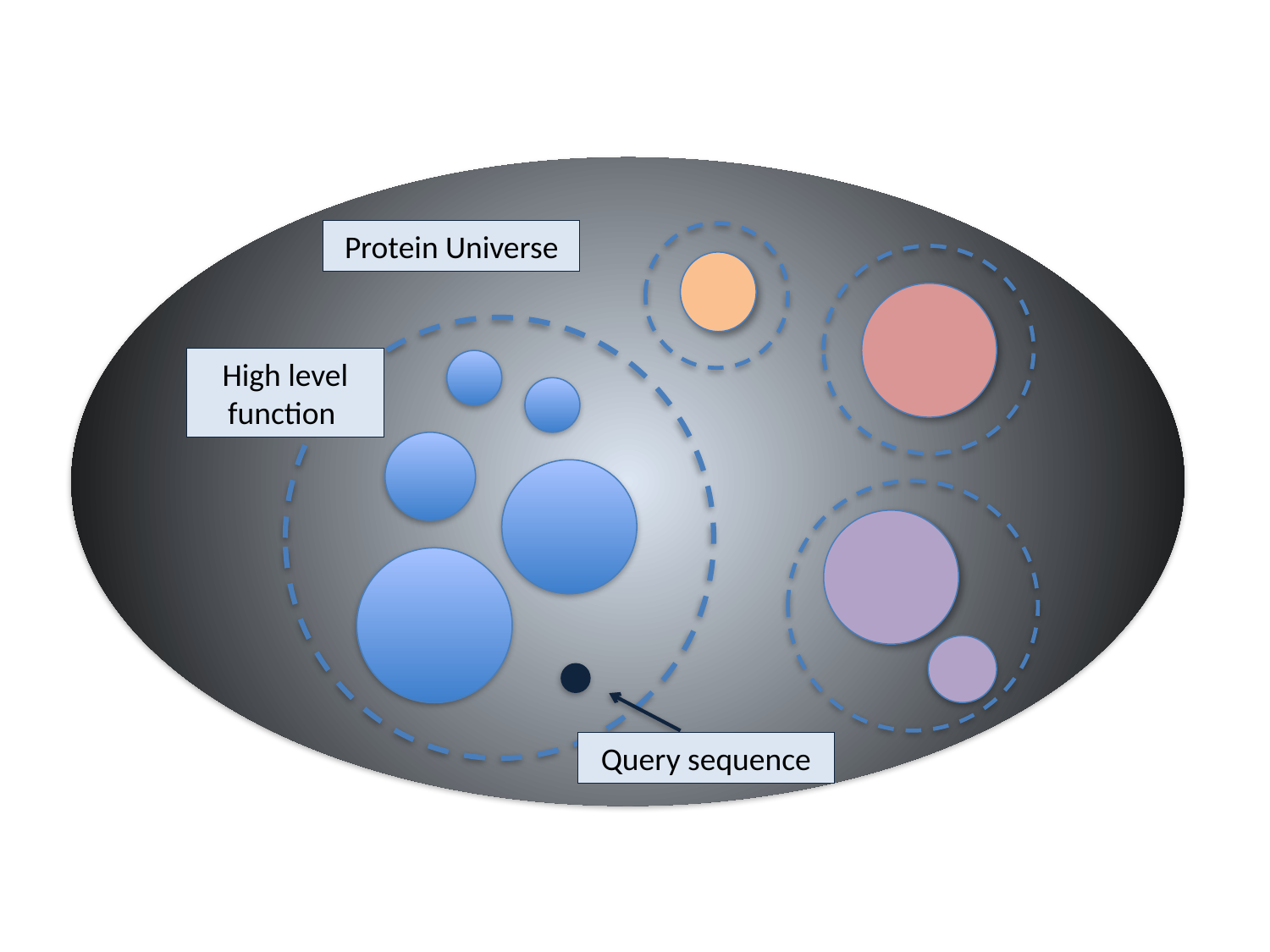

Protein Universe

High level function

Query sequence